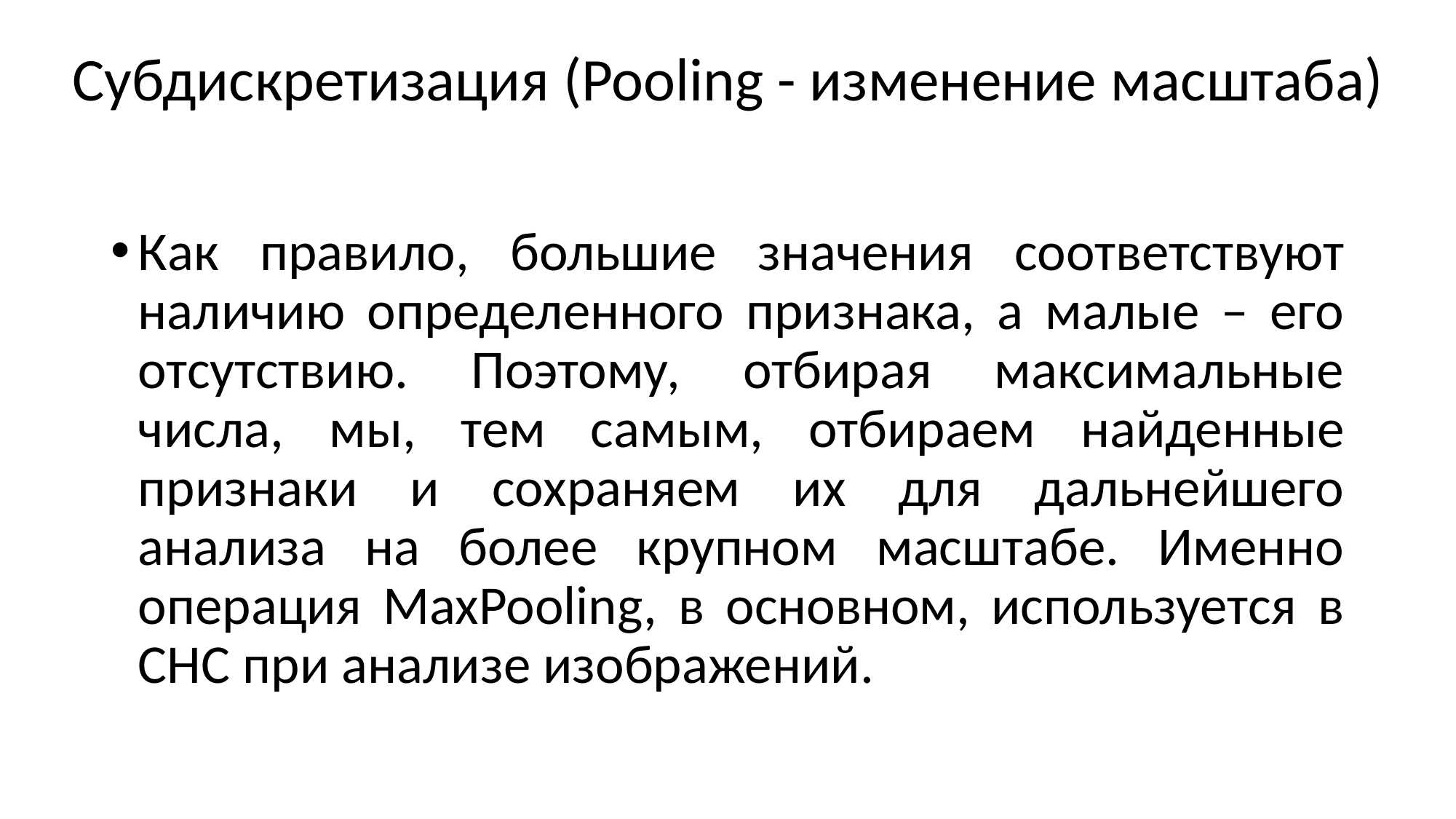

Субдискретизация (Pooling - изменение масштаба)
Как правило, большие значения соответствуют наличию определенного признака, а малые – его отсутствию. Поэтому, отбирая максимальные числа, мы, тем самым, отбираем найденные признаки и сохраняем их для дальнейшего анализа на более крупном масштабе. Именно операция MaxPooling, в основном, используется в СНС при анализе изображений.